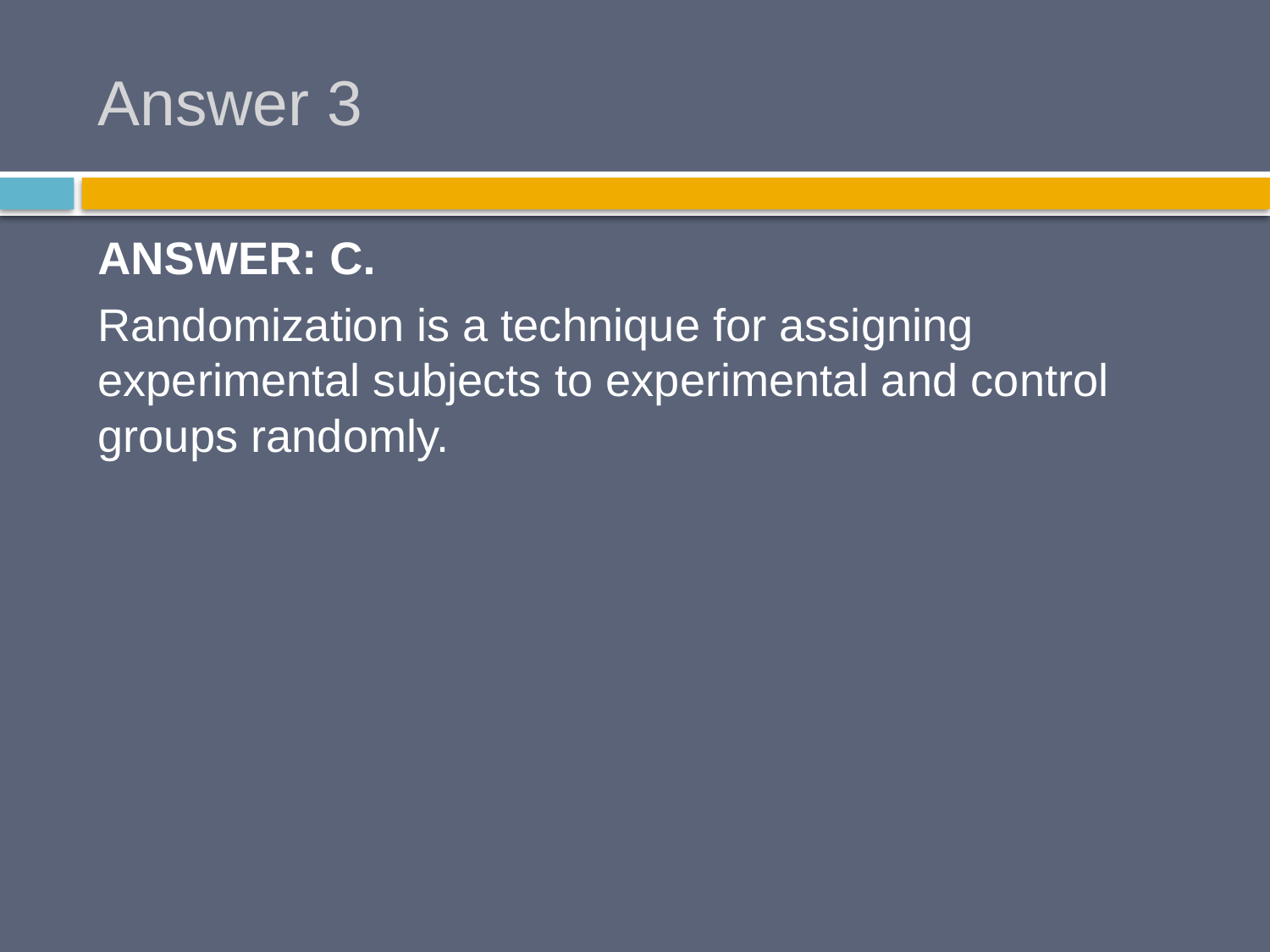

# Answer 3
ANSWER: C.
Randomization is a technique for assigning experimental subjects to experimental and control groups randomly.